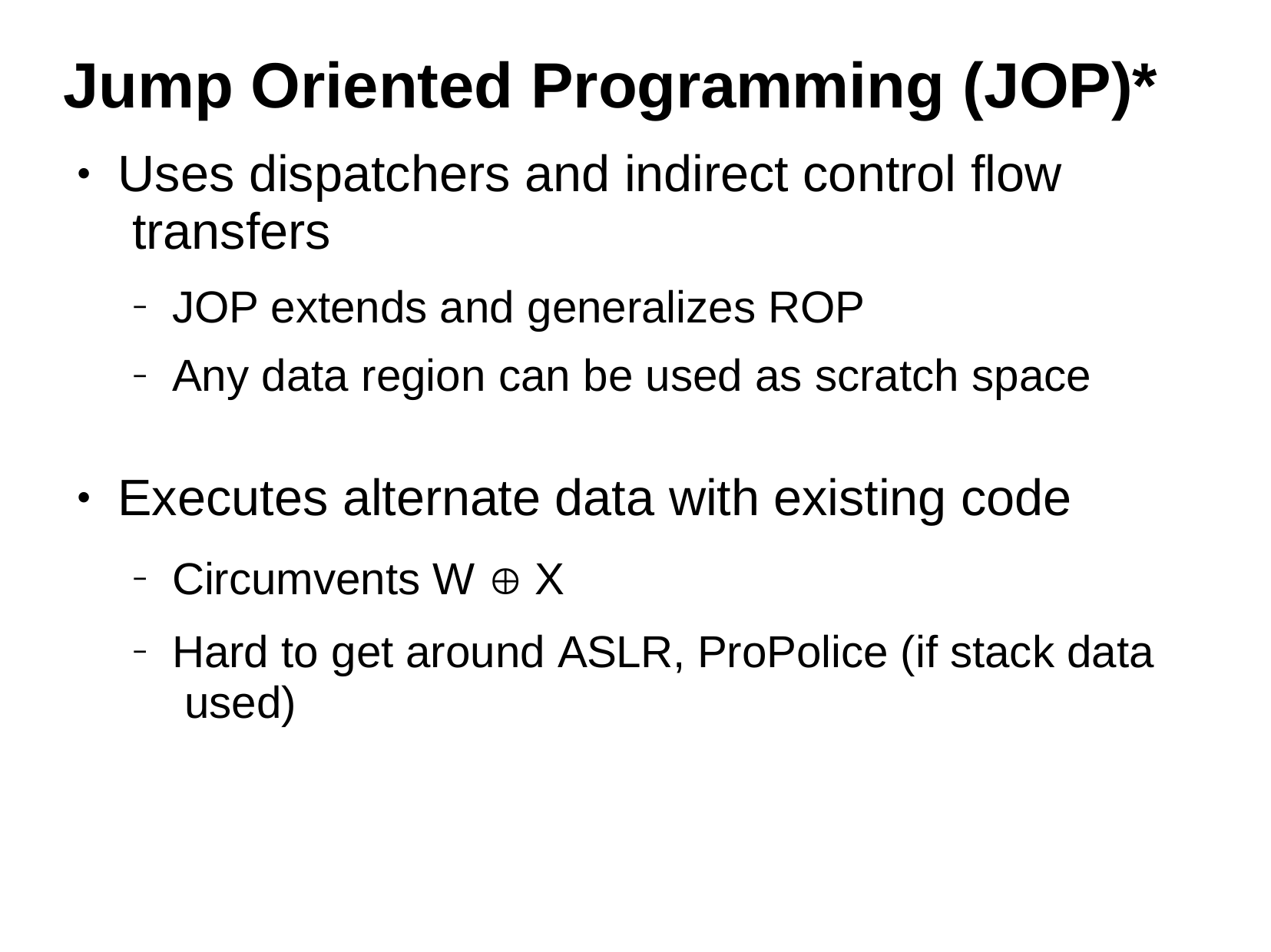

# Jump Oriented Programming (JOP)*
Uses dispatchers and indirect control flow  transfers
●
JOP extends and generalizes ROP
Any data region can be used as scratch space
–
–
Executes alternate data with existing code
●
Circumvents W ⊕ X
Hard to get around ASLR, ProPolice (if stack data  used)
–
–